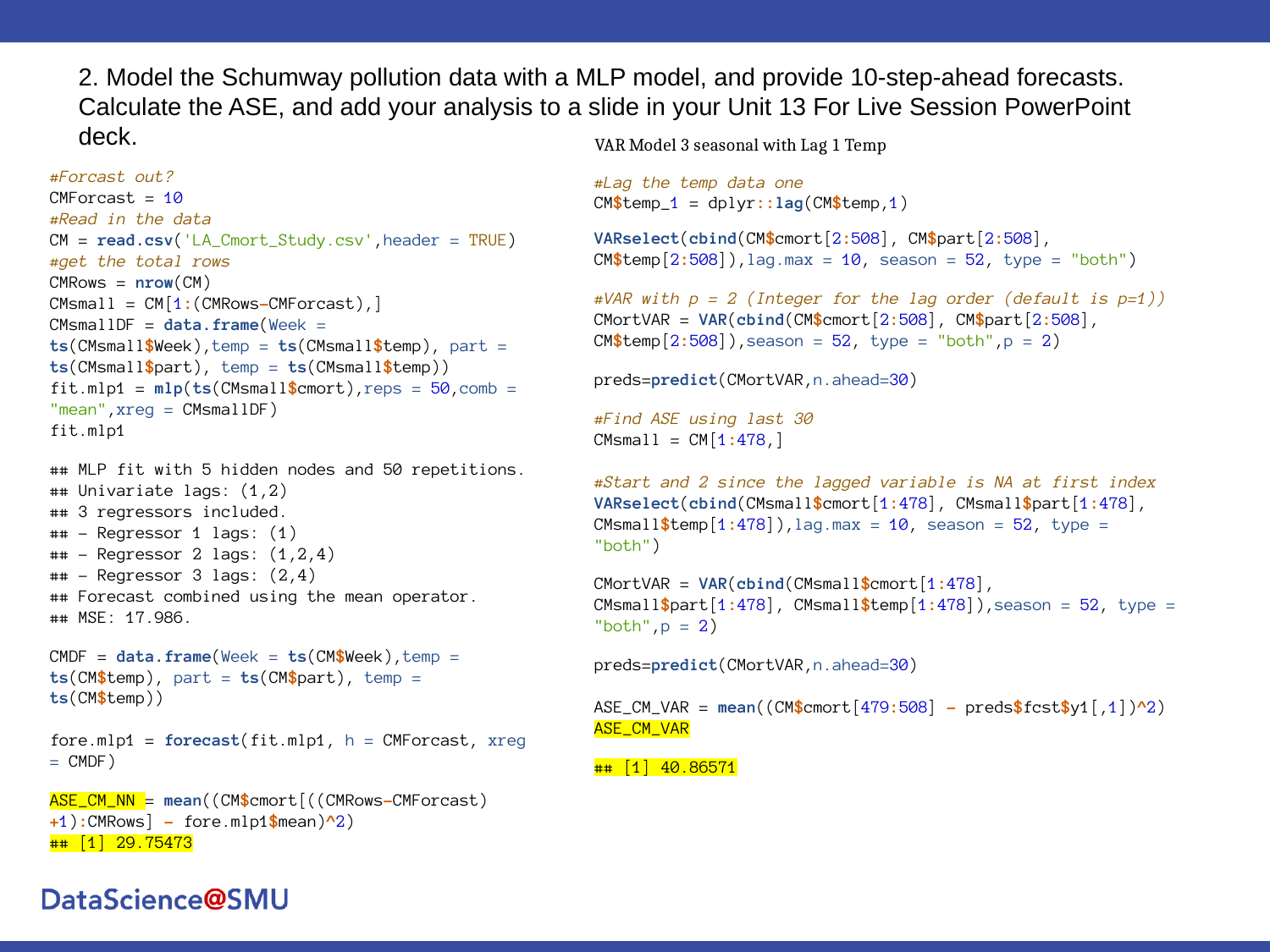

# 2. Model the Schumway pollution data with a MLP model, and provide 10-step-ahead forecasts. Calculate the ASE, and add your analysis to a slide in your Unit 13 For Live Session PowerPoint deck.
VAR Model 3 seasonal with Lag 1 Temp
#Lag the temp data one
CM$temp_1 = dplyr::lag(CM$temp,1)
#Forcast out?
CMForcast = 10
#Read in the data
CM = read.csv('LA_Cmort_Study.csv',header = TRUE)
#get the total rows
CMRows = nrow(CM)
CMsmall = CM[1:(CMRows-CMForcast),]
CMsmallDF = data.frame(Week = ts(CMsmall$Week),temp = ts(CMsmall$temp), part = ts(CMsmall$part), temp = ts(CMsmall$temp))
fit.mlp1 = mlp(ts(CMsmall$cmort),reps = 50,comb = "mean",xreg = CMsmallDF)
fit.mlp1
## MLP fit with 5 hidden nodes and 50 repetitions. ## Univariate lags: (1,2) ## 3 regressors included. ## - Regressor 1 lags: (1) ## - Regressor 2 lags: (1,2,4) ## - Regressor 3 lags: (2,4) ## Forecast combined using the mean operator. ## MSE: 17.986.
CMDF = data.frame(Week = ts(CM$Week),temp = ts(CM$temp), part = ts(CM$part), temp = ts(CM$temp))
fore.mlp1 = forecast(fit.mlp1, h = CMForcast, xreg = CMDF)
ASE_CM_NN = mean((CM$cmort[((CMRows-CMForcast)+1):CMRows] - fore.mlp1$mean)^2)
## [1] 29.75473
VARselect(cbind(CM$cmort[2:508], CM$part[2:508], CM$temp[2:508]),lag.max = 10, season = 52, type = "both")
#VAR with p = 2 (Integer for the lag order (default is p=1))
CMortVAR = VAR(cbind(CM$cmort[2:508], CM$part[2:508], CM$temp[2:508]),season = 52, type = "both",p = 2)
preds=predict(CMortVAR,n.ahead=30)
#Find ASE using last 30
CMsmall = CM[1:478,]
#Start and 2 since the lagged variable is NA at first index
VARselect(cbind(CMsmall$cmort[1:478], CMsmall$part[1:478], CMsmall$temp[1:478]),lag.max = 10, season = 52, type = "both")
CMortVAR = VAR(cbind(CMsmall$cmort[1:478], CMsmall$part[1:478], CMsmall$temp[1:478]),season = 52, type = "both",p = 2)
preds=predict(CMortVAR,n.ahead=30)
ASE_CM_VAR = mean((CM$cmort[479:508] - preds$fcst$y1[,1])^2)
ASE_CM_VAR
## [1] 40.86571